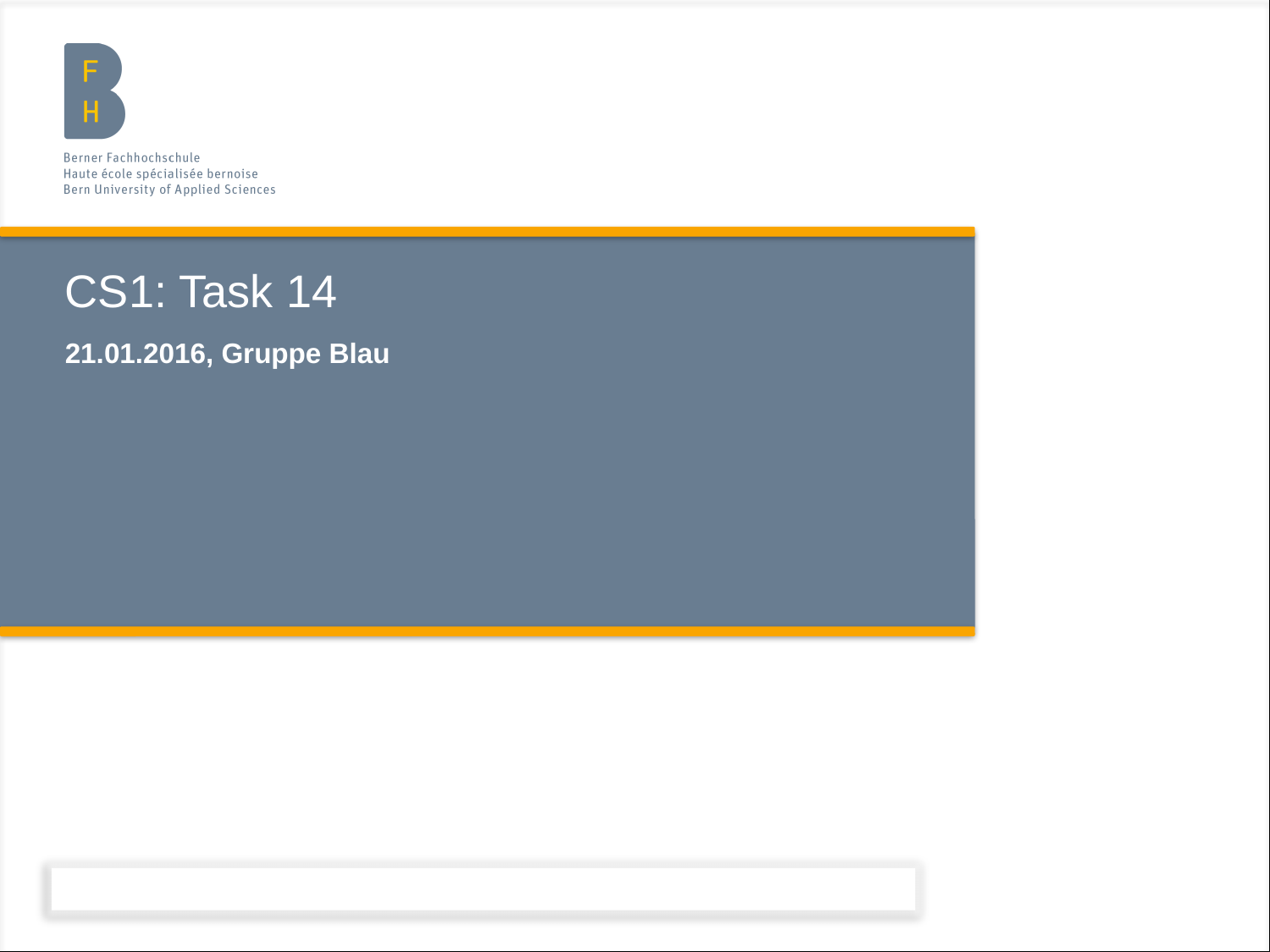

# CS1: Task 14
21.01.2016, Gruppe Blau